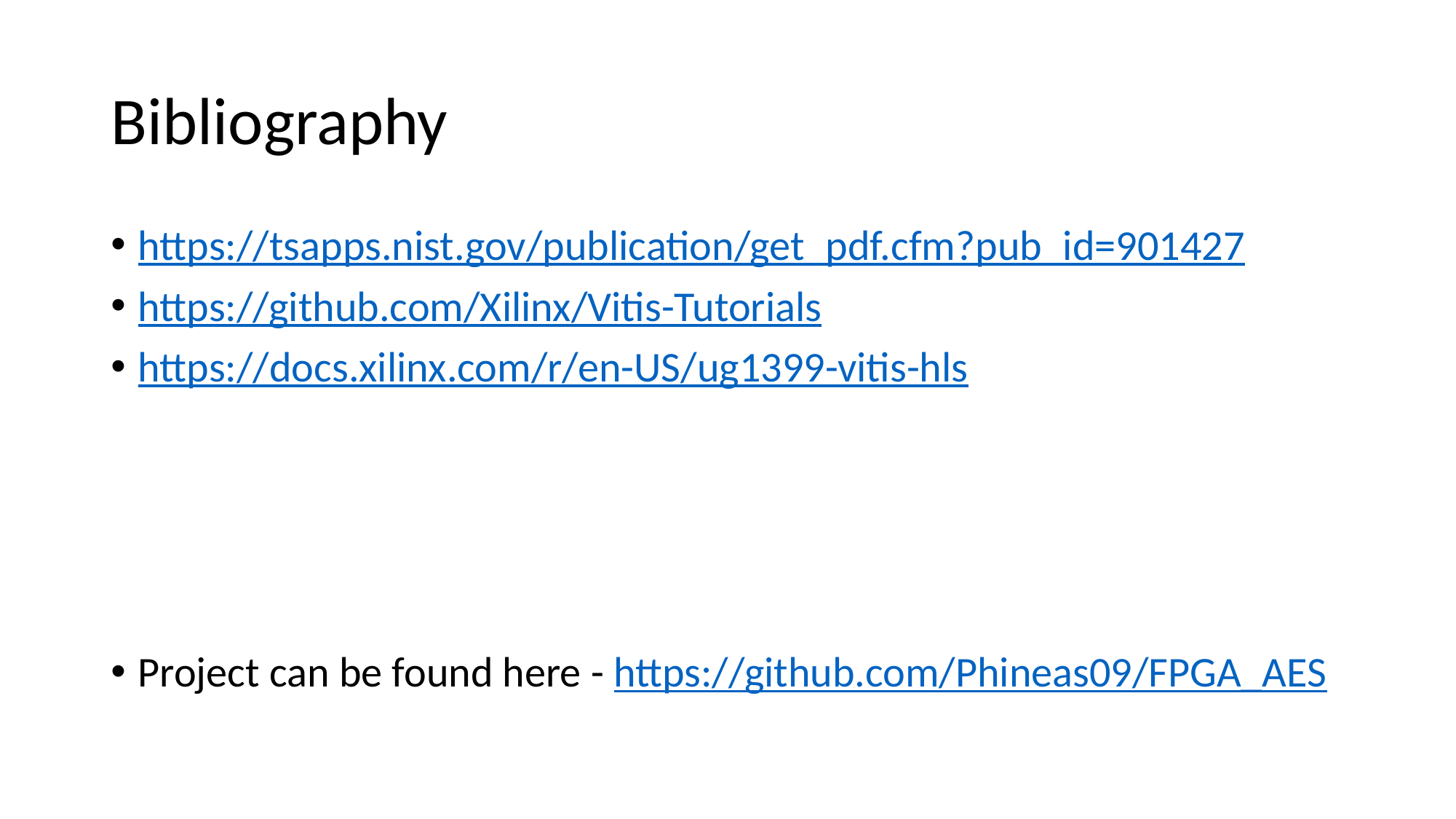

# Bibliography
https://tsapps.nist.gov/publication/get_pdf.cfm?pub_id=901427
https://github.com/Xilinx/Vitis-Tutorials
https://docs.xilinx.com/r/en-US/ug1399-vitis-hls

Project can be found here - https://github.com/Phineas09/FPGA_AES